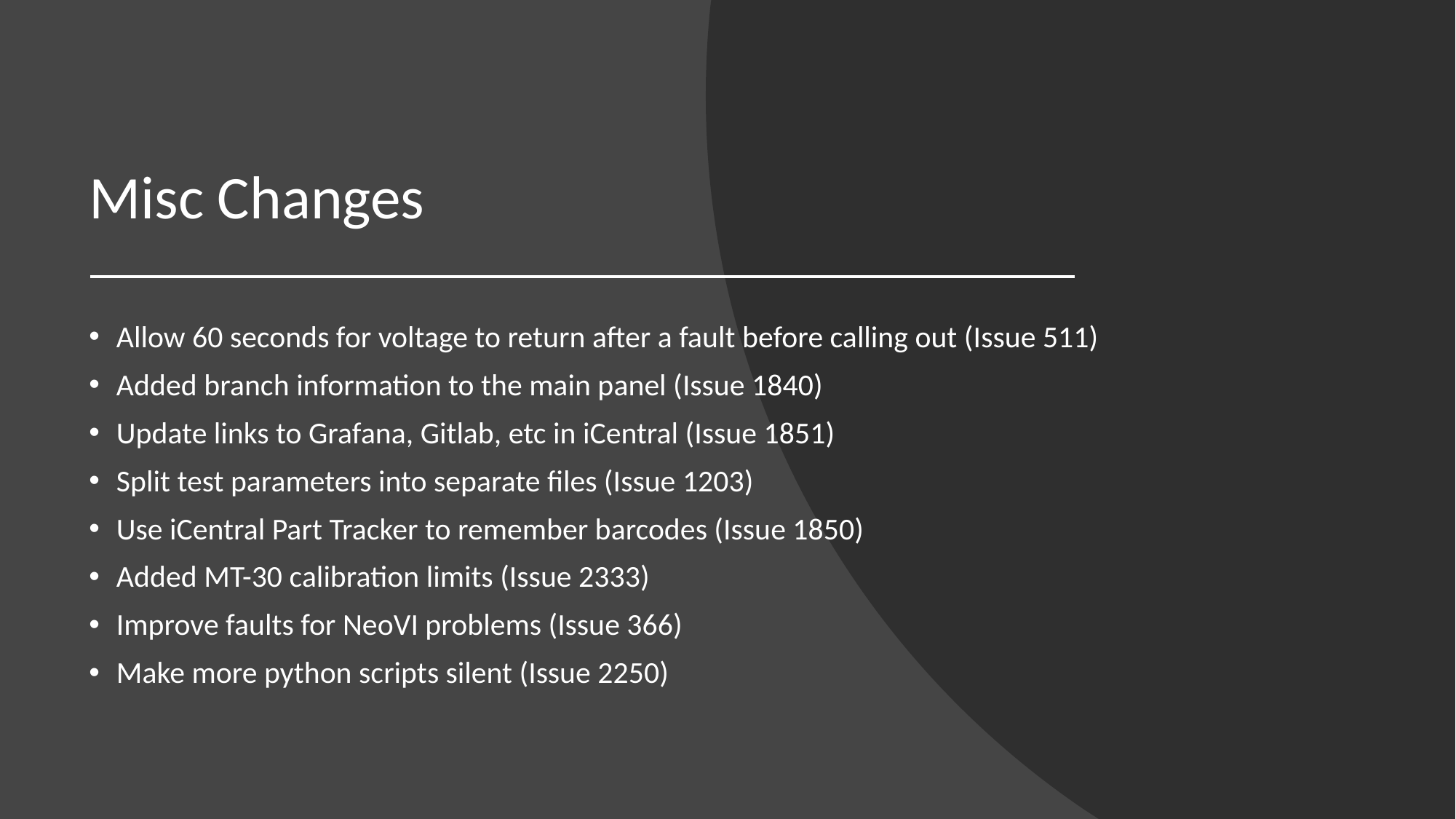

# Misc Changes
Allow 60 seconds for voltage to return after a fault before calling out (Issue 511)
Added branch information to the main panel (Issue 1840)
Update links to Grafana, Gitlab, etc in iCentral (Issue 1851)
Split test parameters into separate files (Issue 1203)
Use iCentral Part Tracker to remember barcodes (Issue 1850)
Added MT-30 calibration limits (Issue 2333)
Improve faults for NeoVI problems (Issue 366)
Make more python scripts silent (Issue 2250)